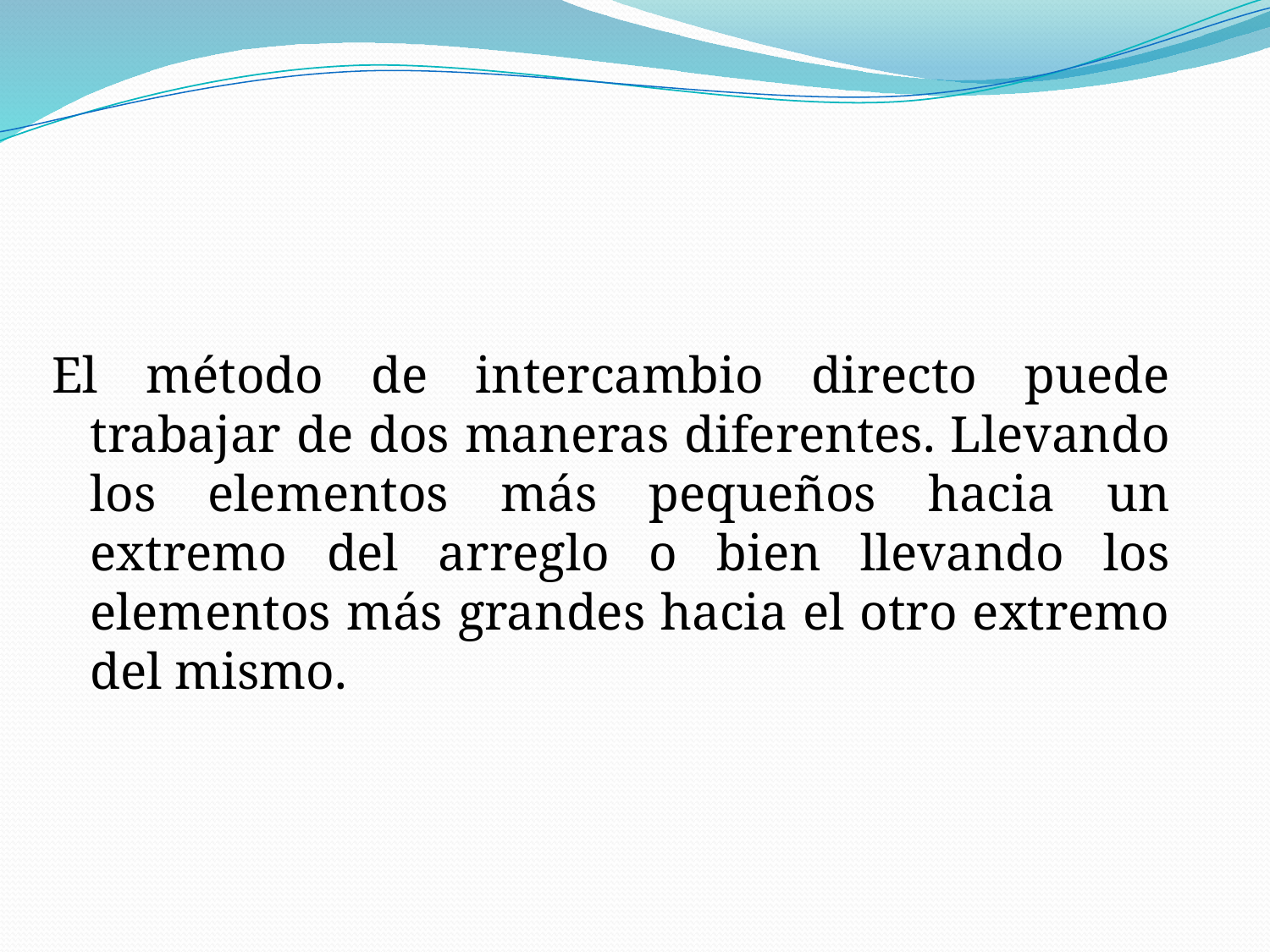

El método de intercambio directo puede trabajar de dos maneras diferentes. Llevando los elementos más pequeños hacia un extremo del arreglo o bien llevando los elementos más grandes hacia el otro extremo del mismo.